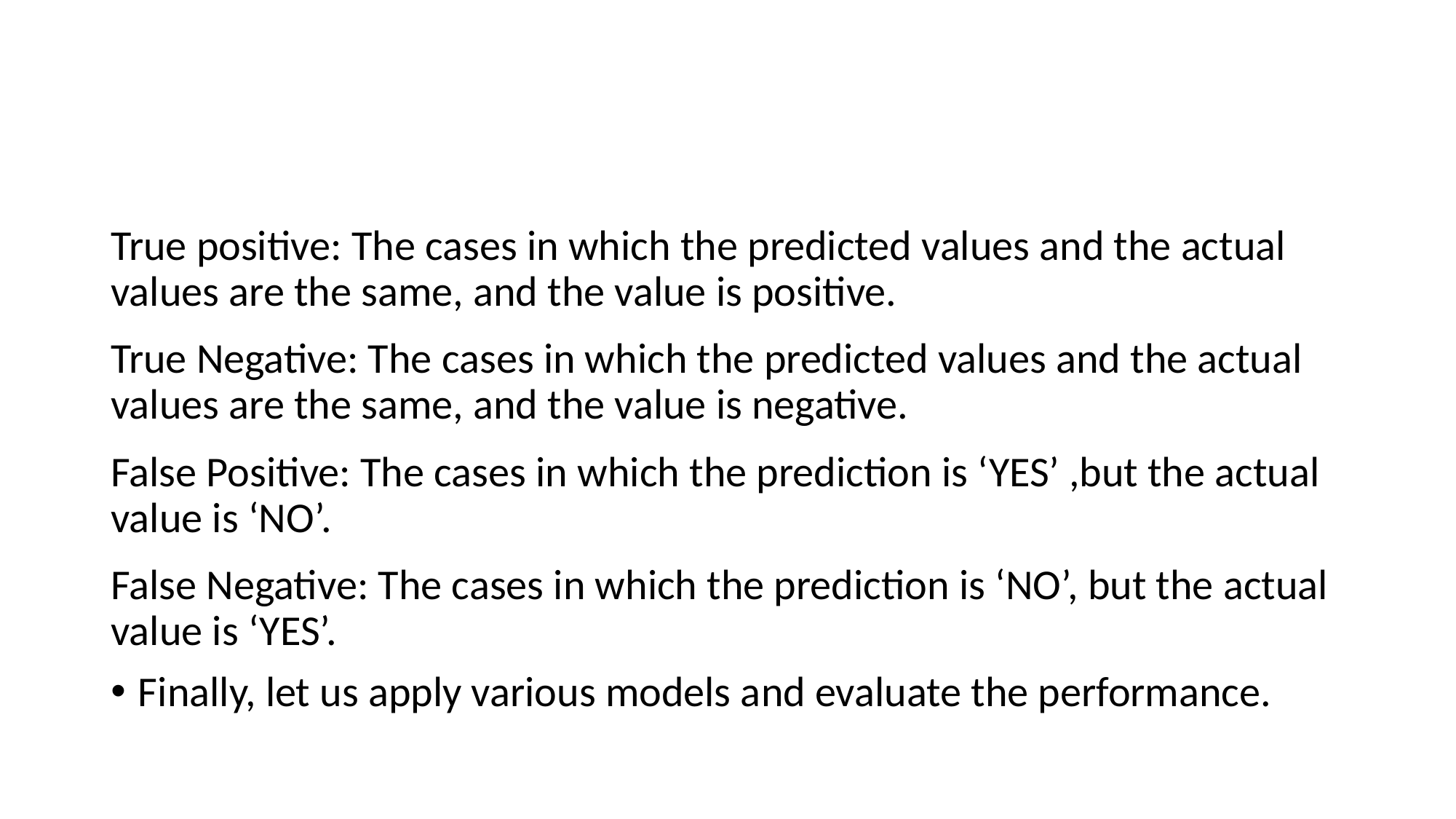

#
True positive: The cases in which the predicted values and the actual values are the same, and the value is positive.
True Negative: The cases in which the predicted values and the actual values are the same, and the value is negative.
False Positive: The cases in which the prediction is ‘YES’ ,but the actual value is ‘NO’.
False Negative: The cases in which the prediction is ‘NO’, but the actual value is ‘YES’.
Finally, let us apply various models and evaluate the performance.